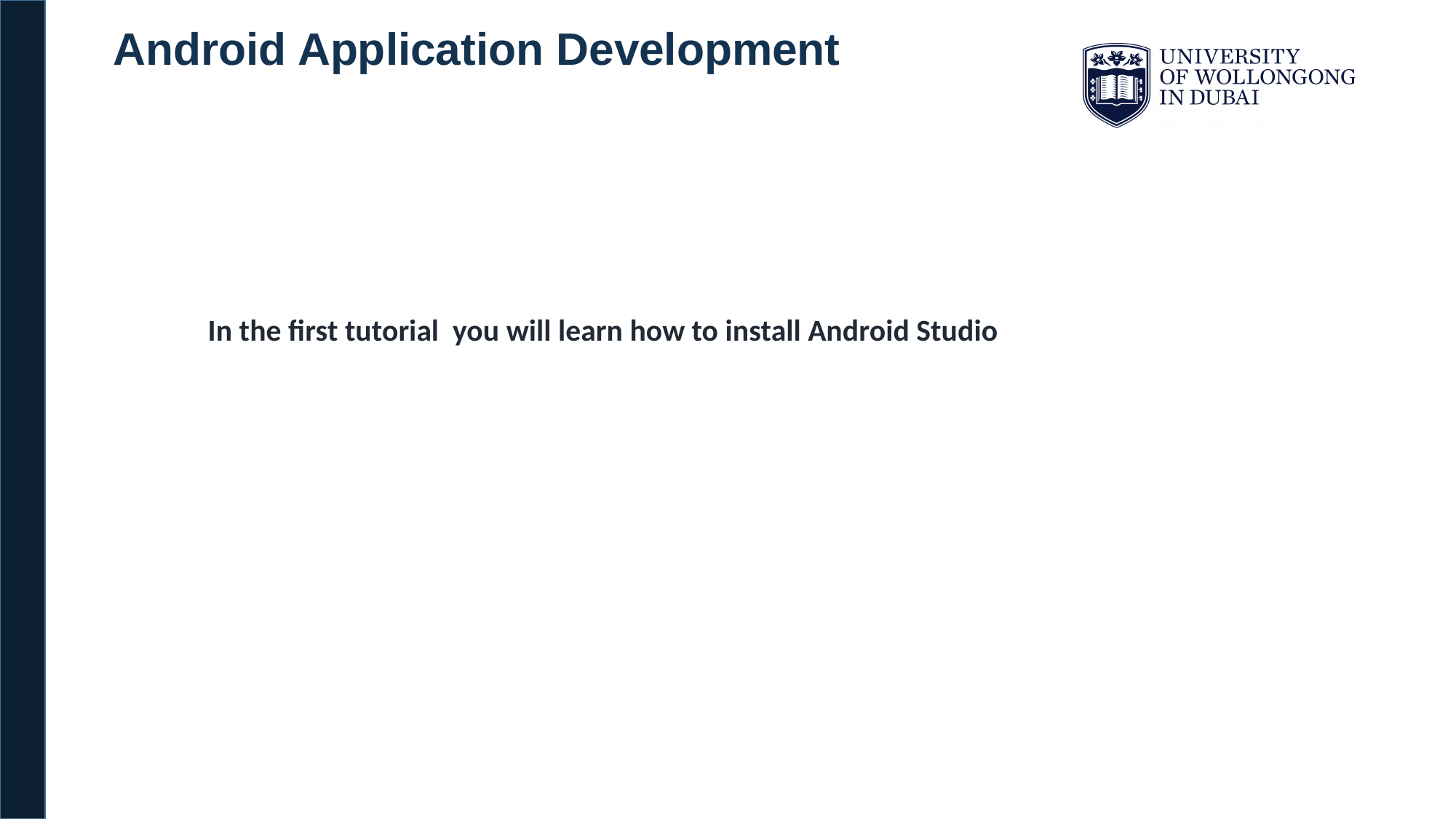

Android Application Development

In the first tutorial  you will learn how to install Android Studio